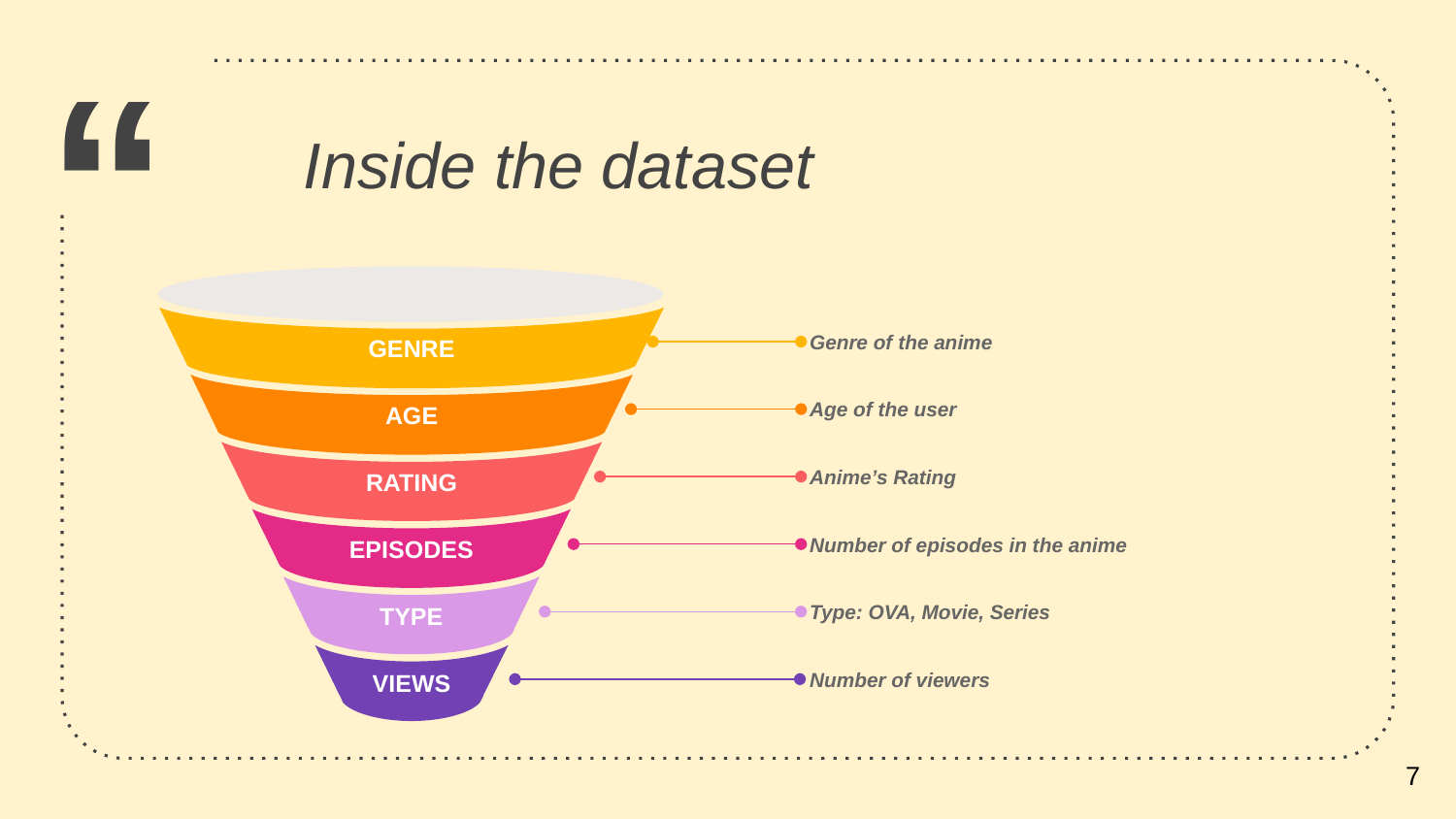

Inside the dataset

GENRE
AGE
RATING
EPISODES
TYPE
VIEWS
Genre of the anime
Age of the user
Anime’s Rating
Number of episodes in the anime
Type: OVA, Movie, Series
Number of viewers
7